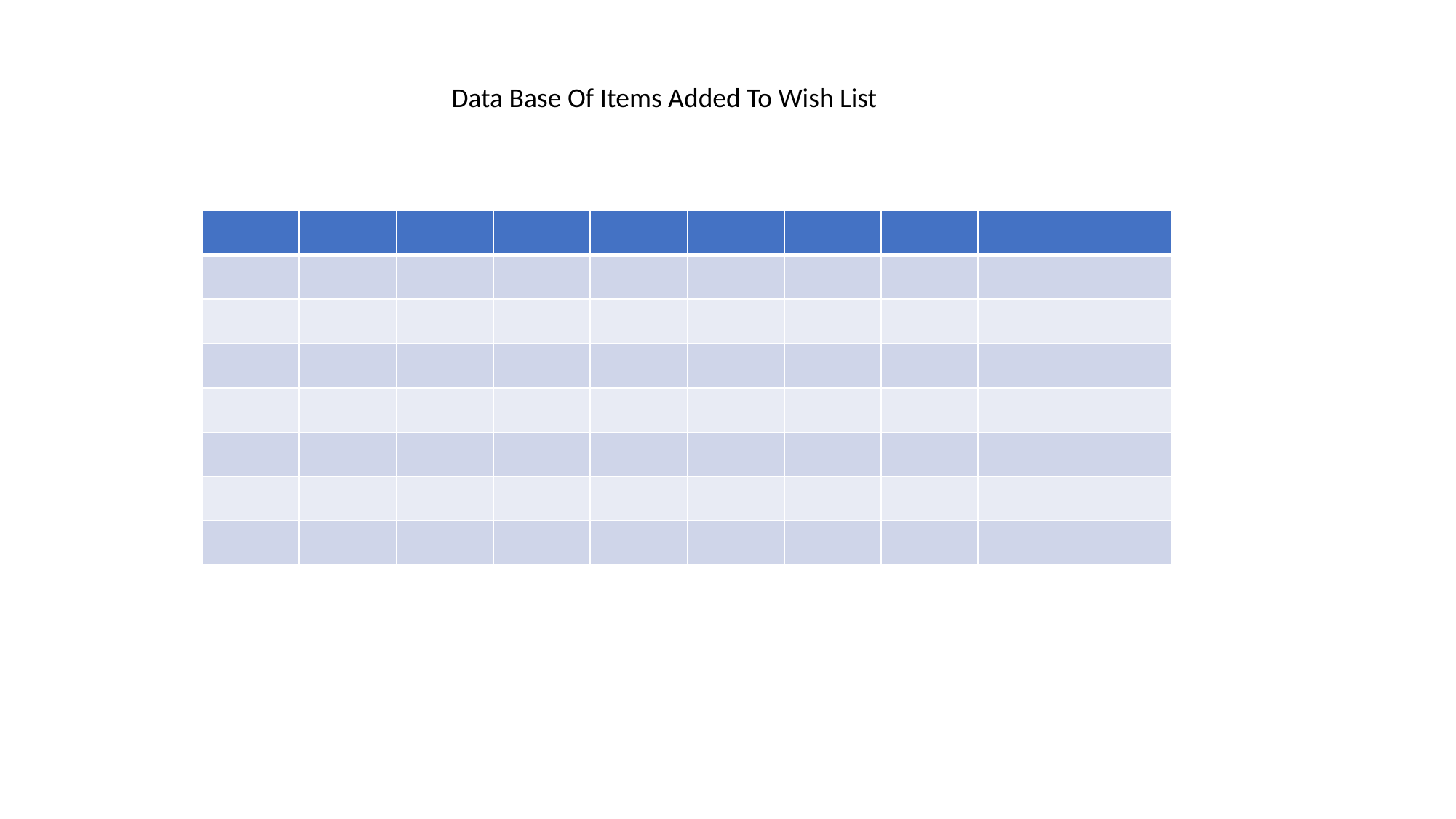

Data Base Of Items Added To Wish List
|  |  |  |  |  |  |  |  |  |  |
| --- | --- | --- | --- | --- | --- | --- | --- | --- | --- |
|  |  |  |  |  |  |  |  |  |  |
|  |  |  |  |  |  |  |  |  |  |
|  |  |  |  |  |  |  |  |  |  |
|  |  |  |  |  |  |  |  |  |  |
|  |  |  |  |  |  |  |  |  |  |
|  |  |  |  |  |  |  |  |  |  |
|  |  |  |  |  |  |  |  |  |  |